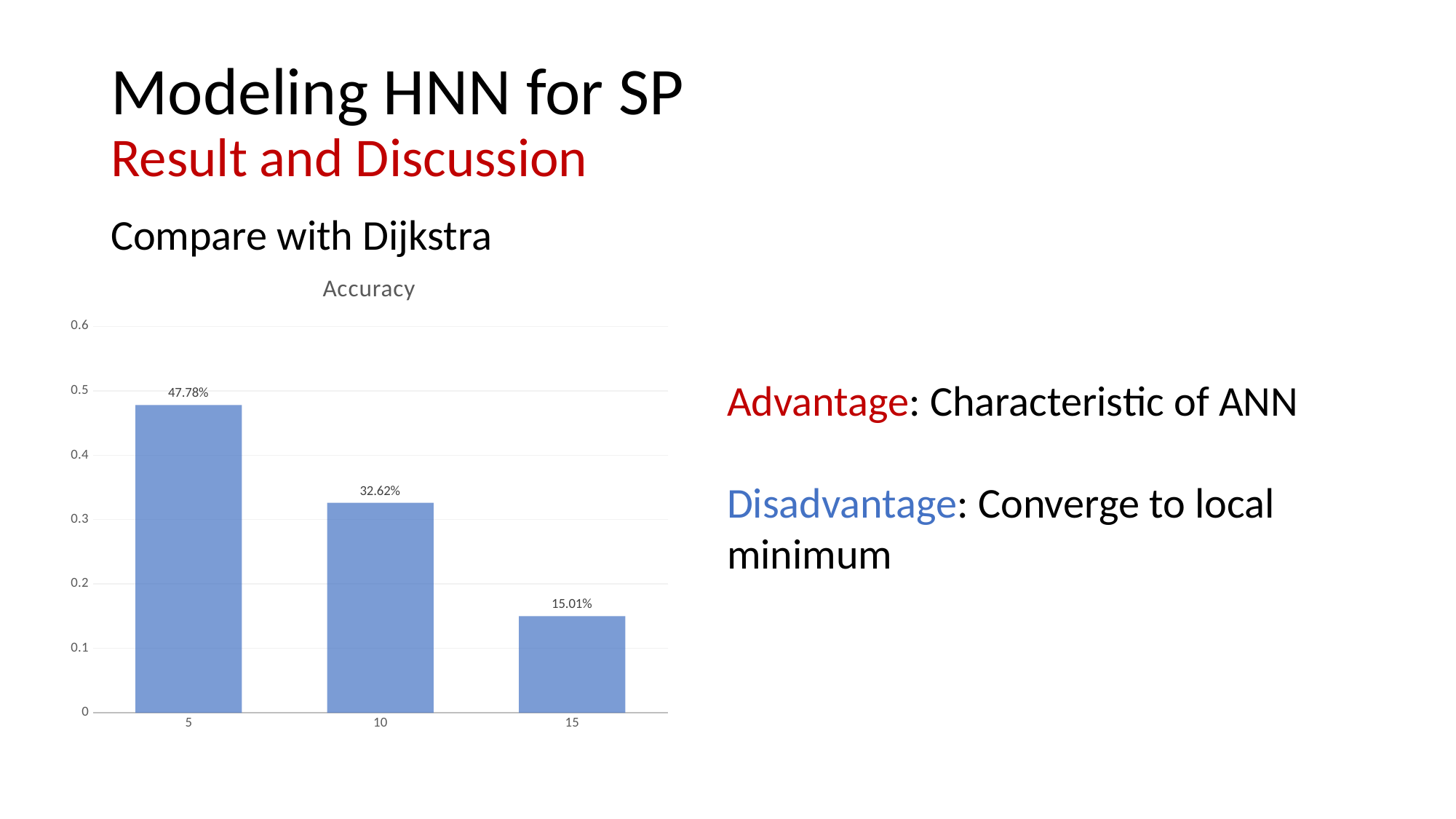

# Modeling HNN for SP Result and Discussion
Compare with Dijkstra

### Chart:

| Category | Accuracy |
|---|---|
| 5.0 | 0.4778 |
| 10.0 | 0.3262 |
| 15.0 | 0.1501 |
Advantage: Characteristic of ANN

Disadvantage: Converge to local minimum